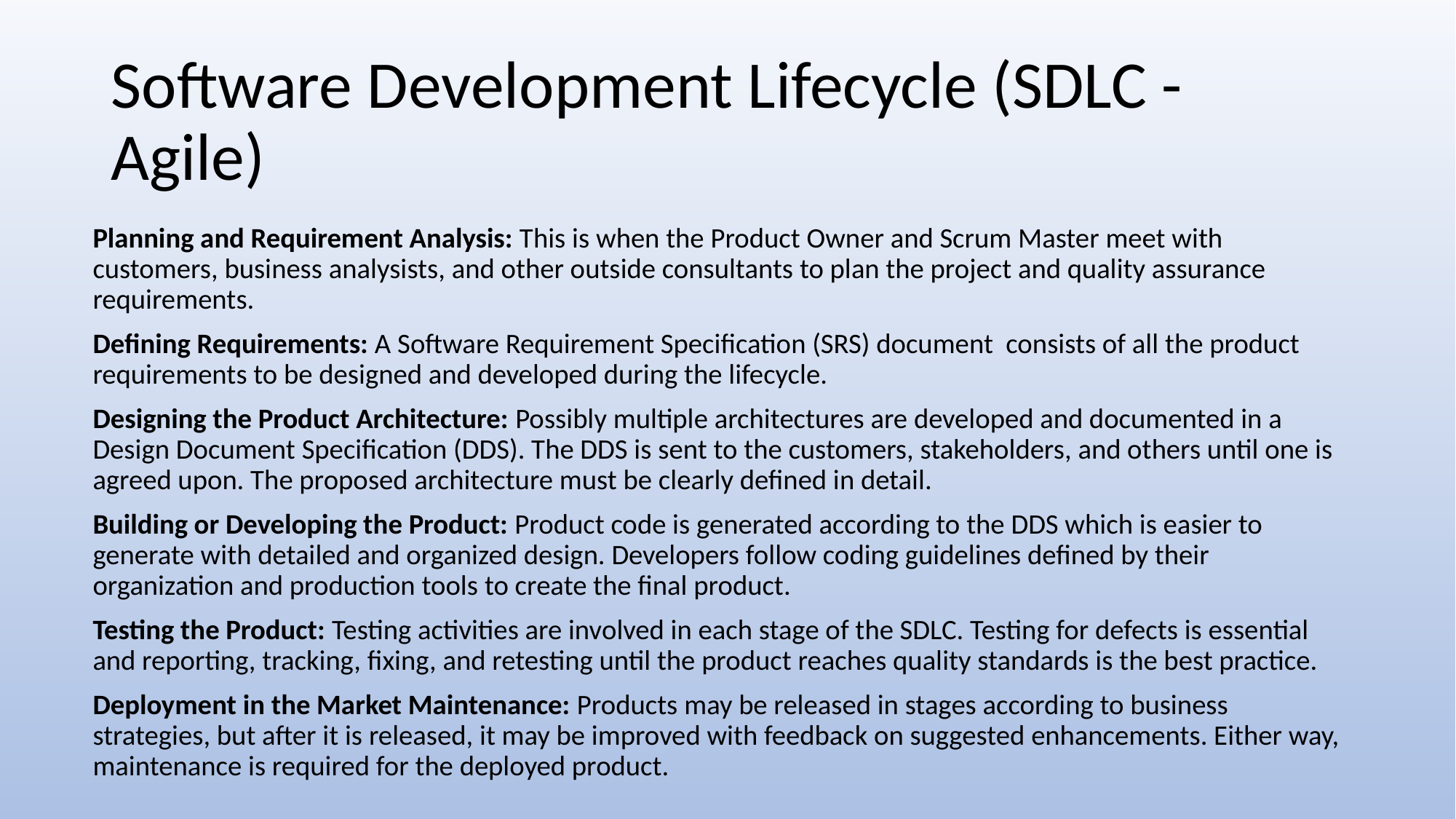

# Software Development Lifecycle (SDLC - Agile)
Planning and Requirement Analysis: This is when the Product Owner and Scrum Master meet with customers, business analysists, and other outside consultants to plan the project and quality assurance requirements.
Defining Requirements: A Software Requirement Specification (SRS) document  consists of all the product requirements to be designed and developed during the lifecycle.
Designing the Product Architecture: Possibly multiple architectures are developed and documented in a Design Document Specification (DDS). The DDS is sent to the customers, stakeholders, and others until one is agreed upon. The proposed architecture must be clearly defined in detail.
Building or Developing the Product: Product code is generated according to the DDS which is easier to generate with detailed and organized design. Developers follow coding guidelines defined by their organization and production tools to create the final product.
Testing the Product: Testing activities are involved in each stage of the SDLC. Testing for defects is essential and reporting, tracking, fixing, and retesting until the product reaches quality standards is the best practice.
Deployment in the Market Maintenance: Products may be released in stages according to business strategies, but after it is released, it may be improved with feedback on suggested enhancements. Either way, maintenance is required for the deployed product.